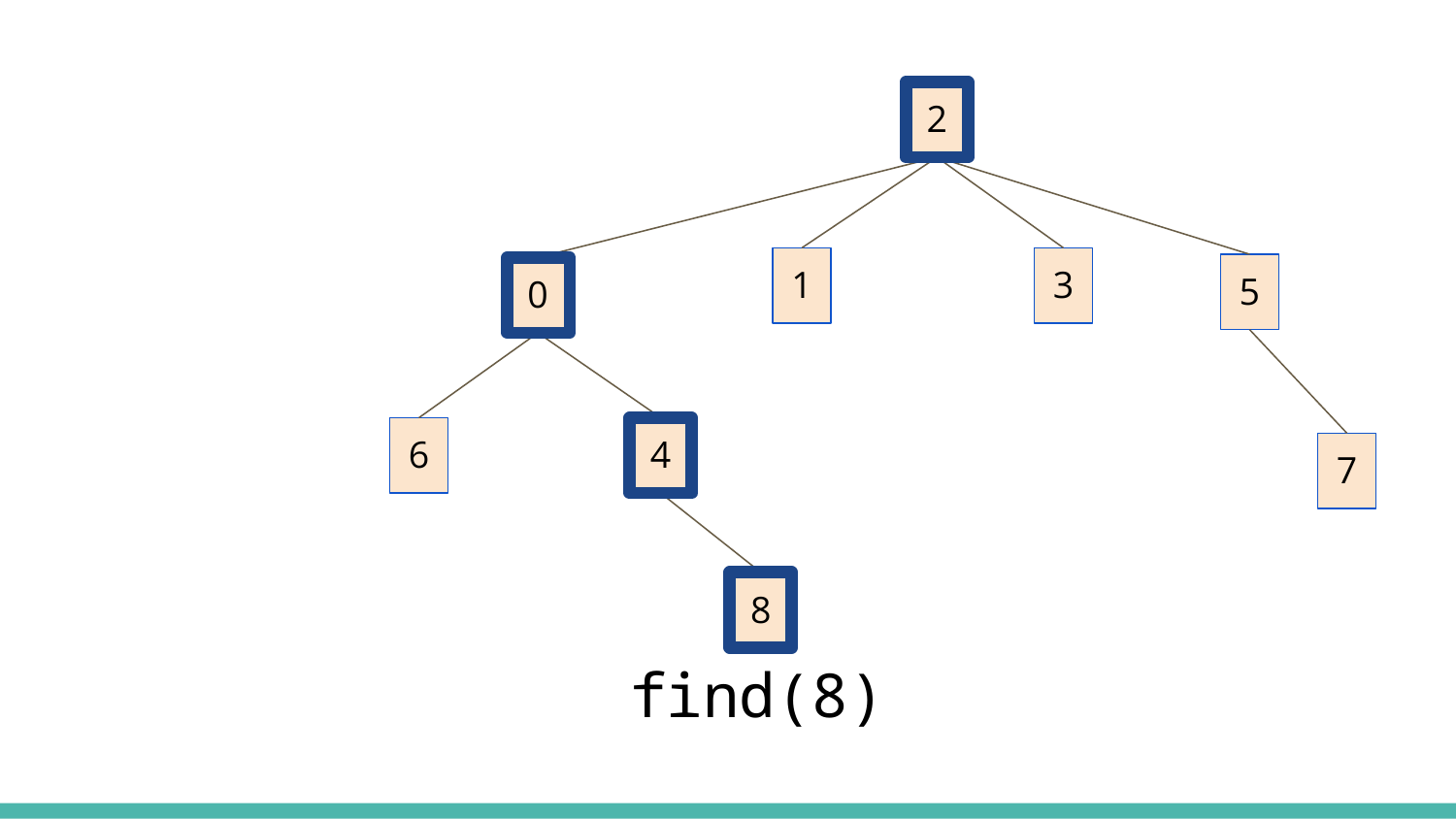

2
1
3
5

0
4
6

7
8

find(8)